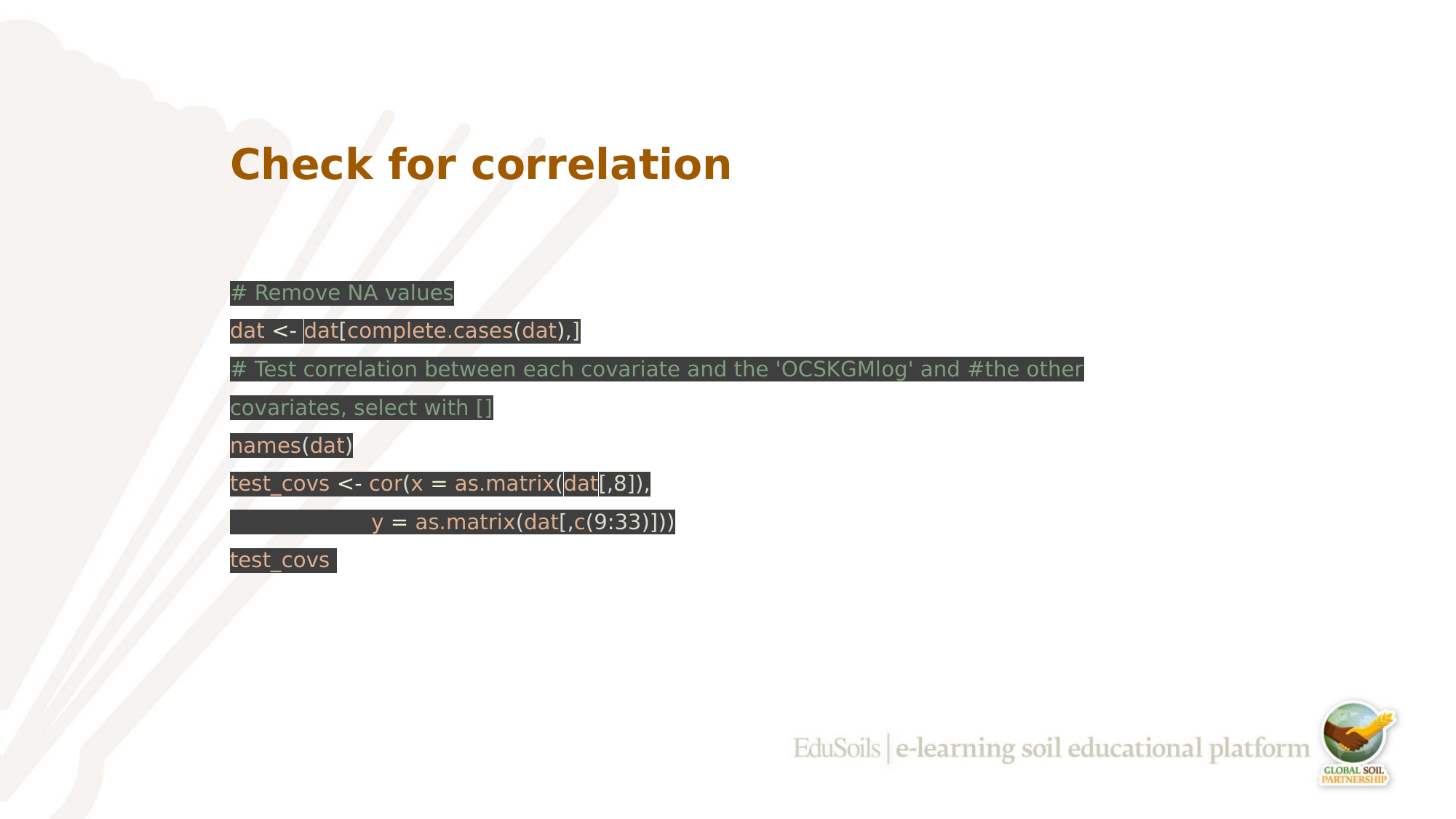

# Check for correlation

# Remove NA values
dat <- dat[complete.cases(dat),]
# Test correlation between each covariate and the 'OCSKGMlog' and #the other covariates, select with []
names(dat)
test_covs <- cor(x = as.matrix(dat[,8]),
                     y = as.matrix(dat[,c(9:33)]))
test_covs